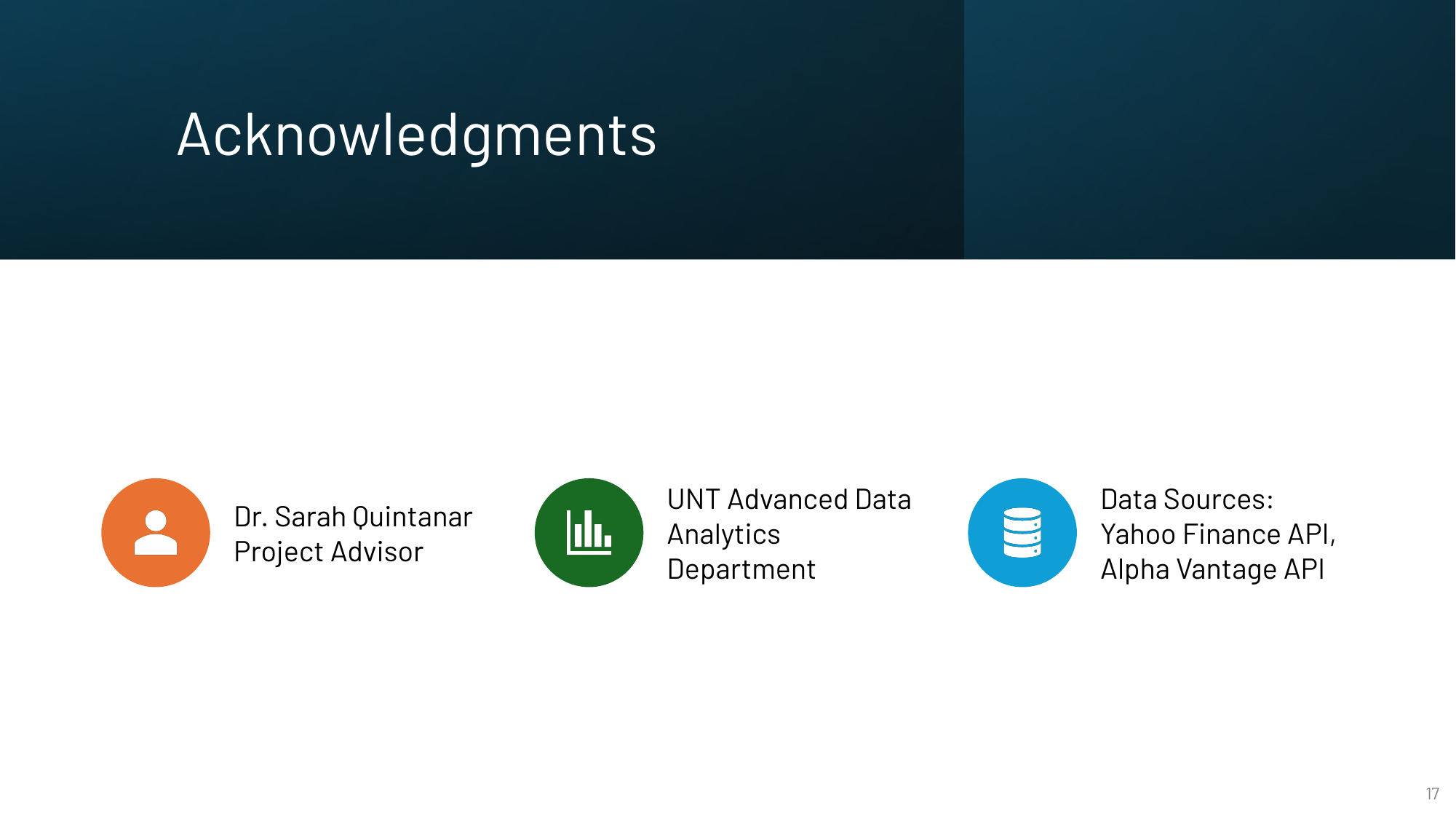

# Acknowledgments
Dr. Sarah Quintanar Project Advisor
UNT Advanced Data Analytics Department
Data Sources: Yahoo Finance API, Alpha Vantage API
17